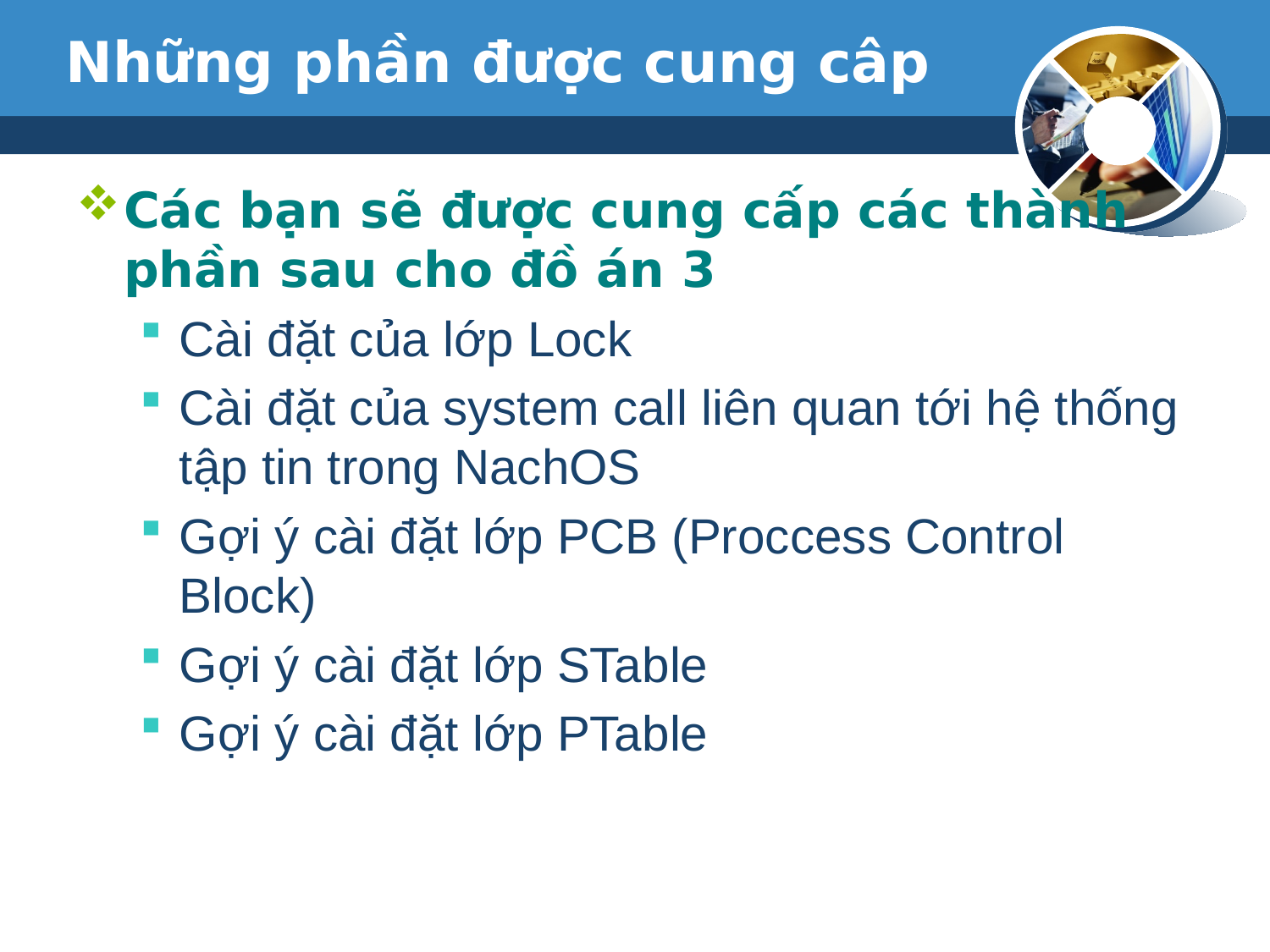

# Những phần được cung câp
Các bạn sẽ được cung cấp các thành phần sau cho đồ án 3
Cài đặt của lớp Lock
Cài đặt của system call liên quan tới hệ thống tập tin trong NachOS
Gợi ý cài đặt lớp PCB (Proccess Control Block)
Gợi ý cài đặt lớp STable
Gợi ý cài đặt lớp PTable